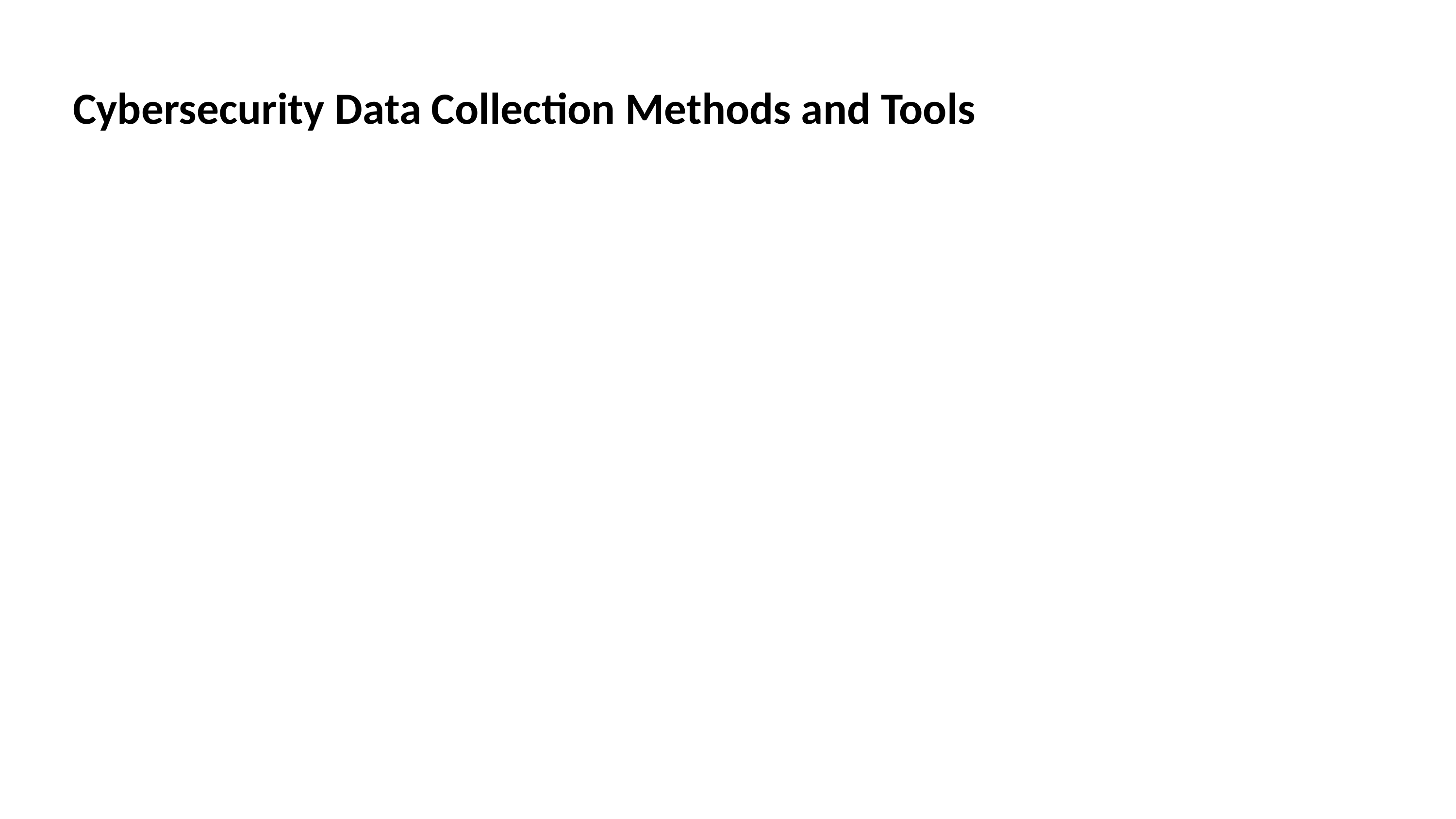

# Cybersecurity Data Collection Methods and Tools